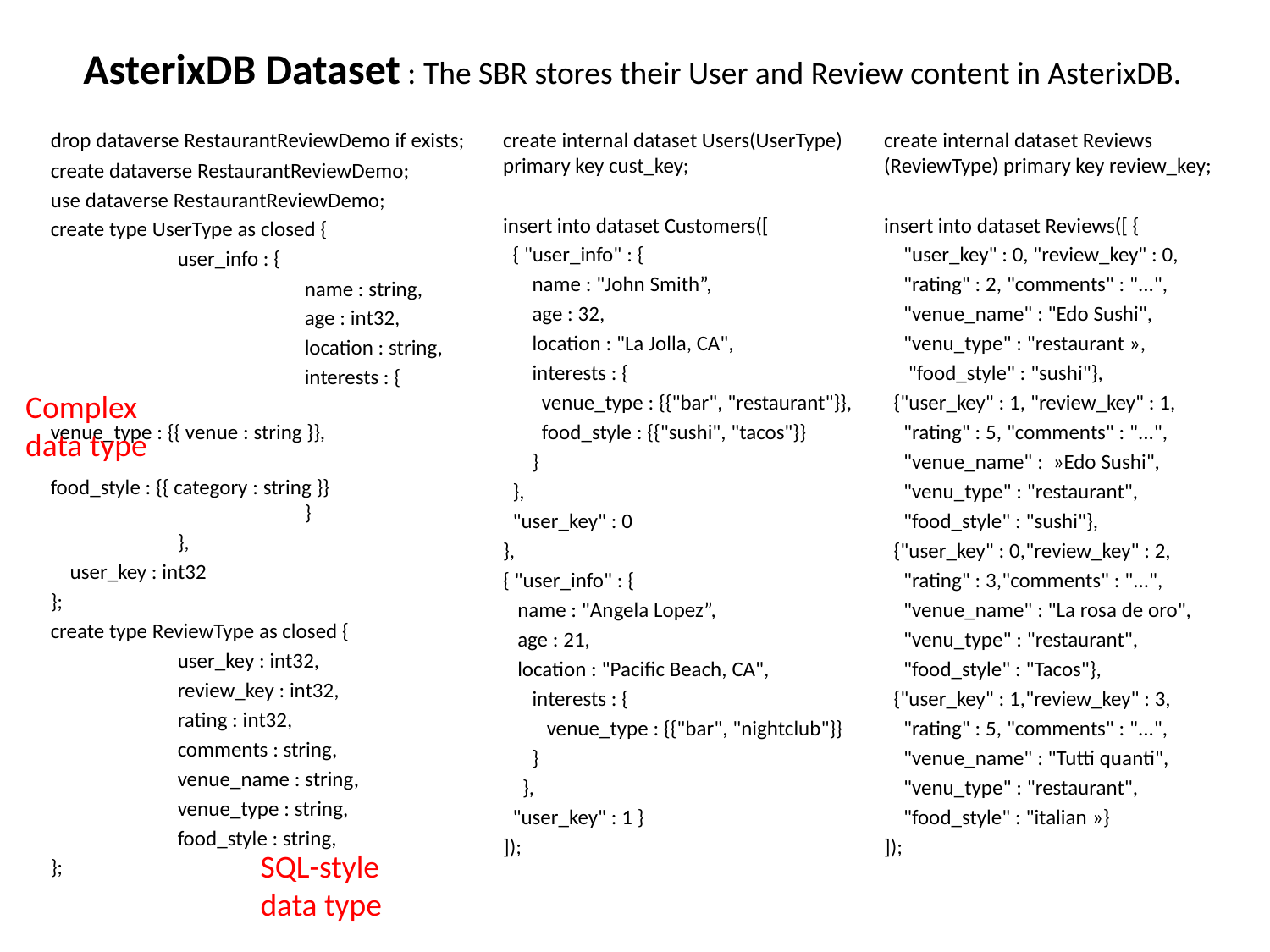

AsterixDB Dataset : The SBR stores their User and Review content in AsterixDB.
drop dataverse RestaurantReviewDemo if exists;
create dataverse RestaurantReviewDemo;
use dataverse RestaurantReviewDemo;
create type UserType as closed {
	user_info : {
		name : string,
		age : int32,
		location : string,
		interests : {
			venue_type : {{ venue : string }},
	    		food_style : {{ category : string }} 			}
	},
    user_key : int32
};
create type ReviewType as closed {
	user_key : int32,
	review_key : int32,
	rating : int32,
	comments : string,
	venue_name : string,
	venue_type : string,
	food_style : string,
};
create internal dataset Users(UserType) primary key cust_key;

insert into dataset Customers([
  { "user_info" : {
      name : "John Smith”,
      age : 32,
      location : "La Jolla, CA",
      interests : {
        venue_type : {{"bar", "restaurant"}},
        food_style : {{"sushi", "tacos"}}
      }
  },
  "user_key" : 0
},
{ "user_info" : {
   name : "Angela Lopez”,
   age : 21,
   location : "Pacific Beach, CA",
      interests : {
         venue_type : {{"bar", "nightclub"}}
      }
    },
  "user_key" : 1 }
]);

create internal dataset Reviews (ReviewType) primary key review_key;

insert into dataset Reviews([ {
    "user_key" : 0, "review_key" : 0,
    "rating" : 2, "comments" : "...",
    "venue_name" : "Edo Sushi",
    "venu_type" : "restaurant »,
     "food_style" : "sushi"},
  {"user_key" : 1, "review_key" : 1,
    "rating" : 5, "comments" : "...",
    "venue_name" :  »Edo Sushi",
    "venu_type" : "restaurant",
    "food_style" : "sushi"},
  {"user_key" : 0,"review_key" : 2,
    "rating" : 3,"comments" : "...",
    "venue_name" : "La rosa de oro",
    "venu_type" : "restaurant",
    "food_style" : "Tacos"},
  {"user_key" : 1,"review_key" : 3,
    "rating" : 5, "comments" : "...",
    "venue_name" : "Tutti quanti",
    "venu_type" : "restaurant",
    "food_style" : "italian »}
]);
Complex data type
SQL-style data type